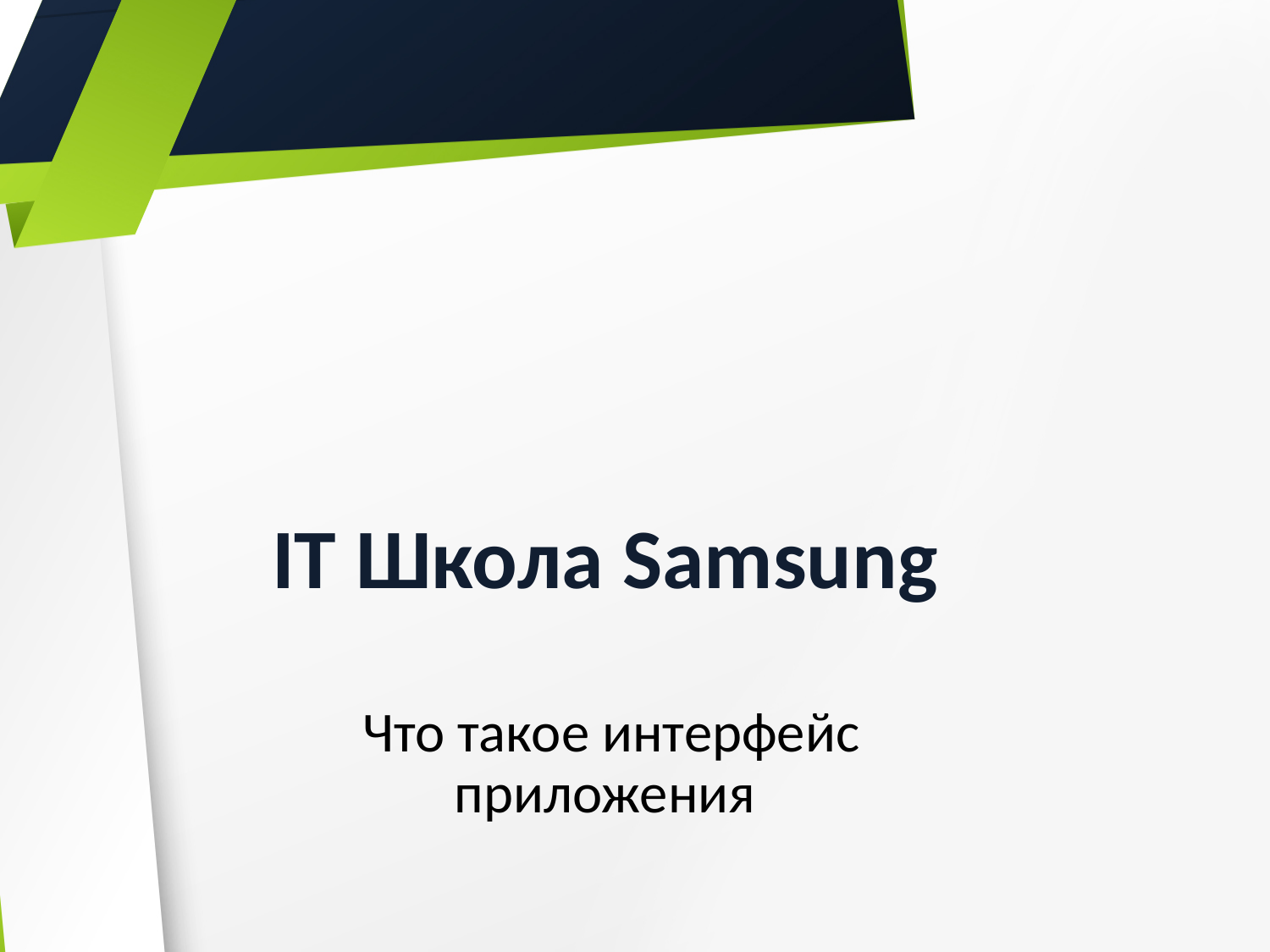

# IT Школа Samsung
 Что такое интерфейс приложения